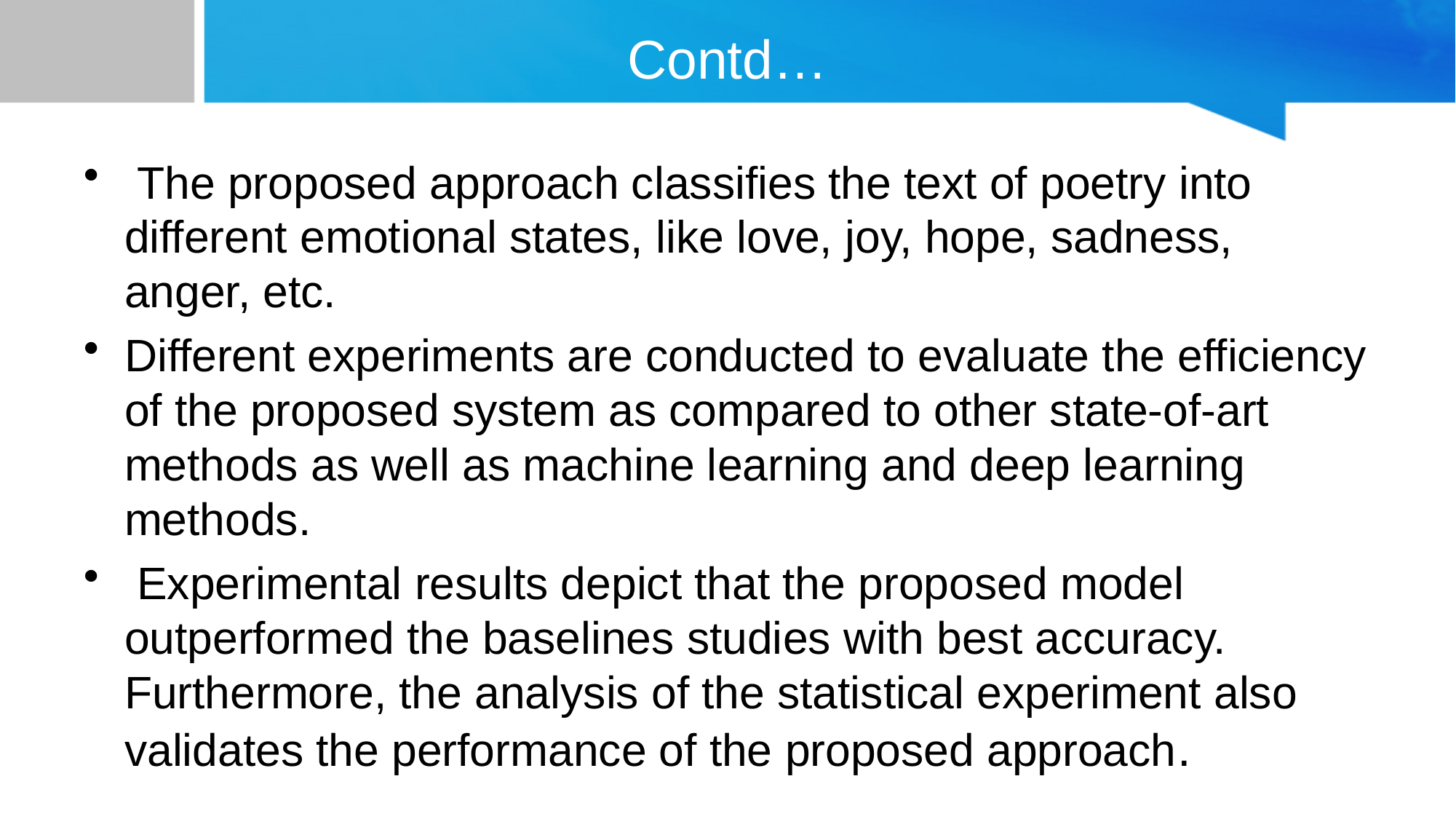

# Contd…
 The proposed approach classifies the text of poetry into different emotional states, like love, joy, hope, sadness, anger, etc.
Different experiments are conducted to evaluate the efficiency of the proposed system as compared to other state-of-art methods as well as machine learning and deep learning methods.
 Experimental results depict that the proposed model outperformed the baselines studies with best accuracy. Furthermore, the analysis of the statistical experiment also validates the performance of the proposed approach.